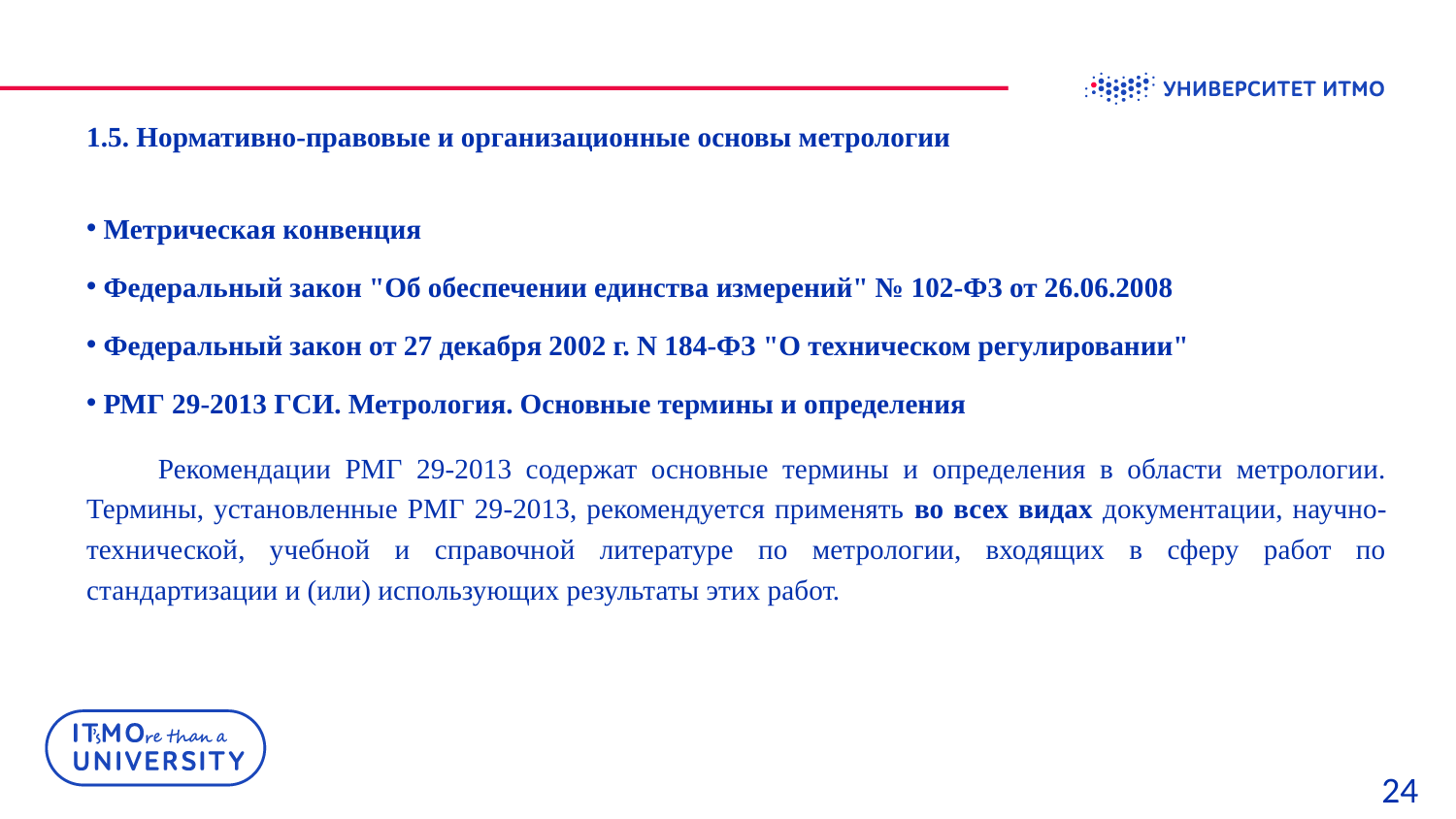

1.5. Нормативно-правовые и организационные основы метрологии

 Метрическая конвенция
 Федеральный закон "Об обеспечении единства измерений" № 102-ФЗ от 26.06.2008
 Федеральный закон от 27 декабря 2002 г. N 184-ФЗ "О техническом регулировании"
 РМГ 29-2013 ГСИ. Метрология. Основные термины и определения
Рекомендации РМГ 29-2013 содержат основные термины и определения в области метрологии. Термины, установленные РМГ 29-2013, рекомендуется применять во всех видах документации, научно-технической, учебной и справочной литературе по метрологии, входящих в сферу работ по стандартизации и (или) использующих результаты этих работ.
24